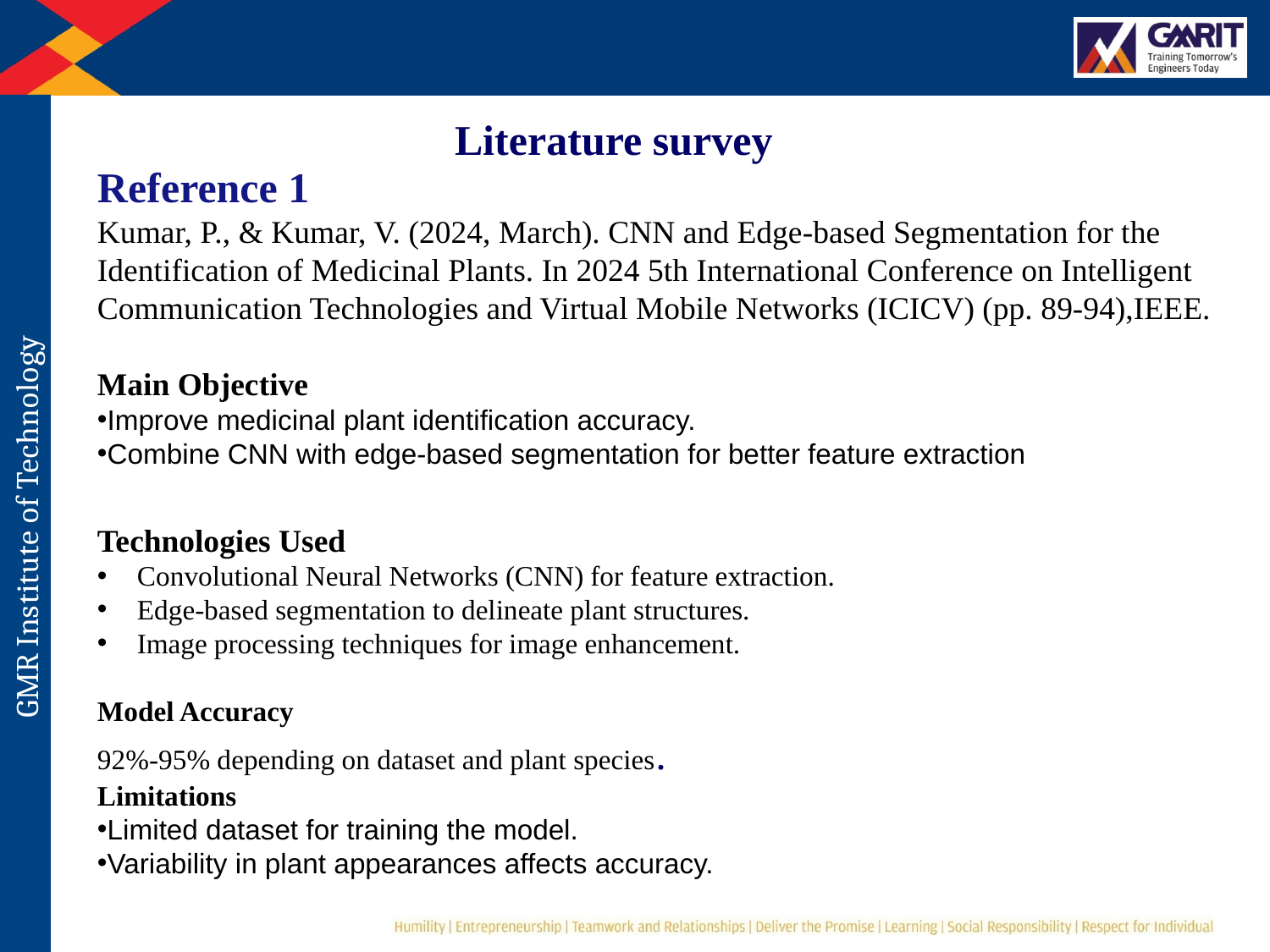

Literature survey
Reference 1
Kumar, P., & Kumar, V. (2024, March). CNN and Edge-based Segmentation for the Identification of Medicinal Plants. In 2024 5th International Conference on Intelligent Communication Technologies and Virtual Mobile Networks (ICICV) (pp. 89-94),IEEE.

Main Objective
Improve medicinal plant identification accuracy.
Combine CNN with edge-based segmentation for better feature extraction

Technologies Used
Convolutional Neural Networks (CNN) for feature extraction.
Edge-based segmentation to delineate plant structures.
Image processing techniques for image enhancement.

Model Accuracy
92%-95% depending on dataset and plant species.
Limitations
Limited dataset for training the model.
Variability in plant appearances affects accuracy.